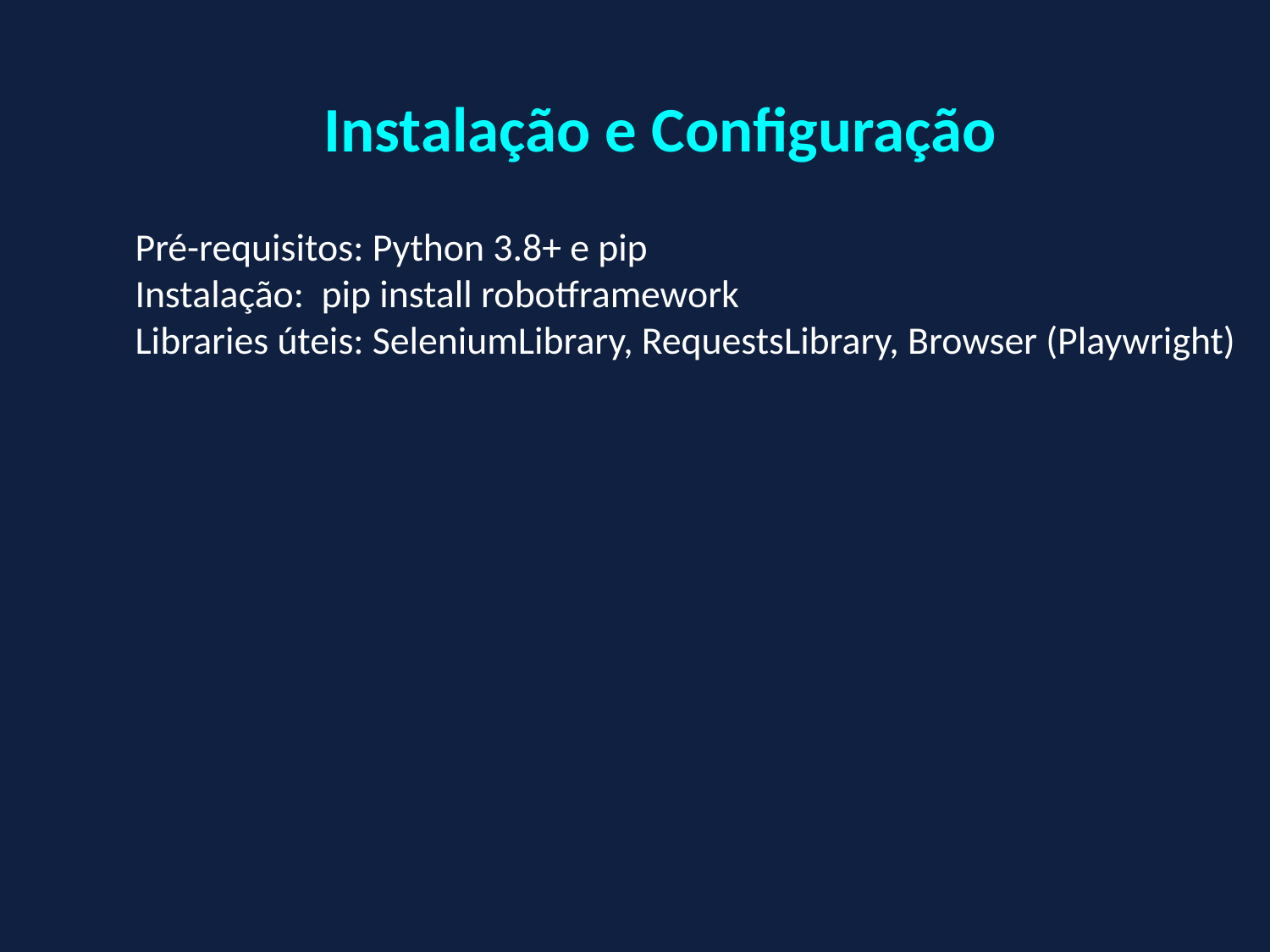

⚙️
Instalação e Configuração
Pré-requisitos: Python 3.8+ e pip
Instalação:  pip install robotframework
Libraries úteis: SeleniumLibrary, RequestsLibrary, Browser (Playwright)